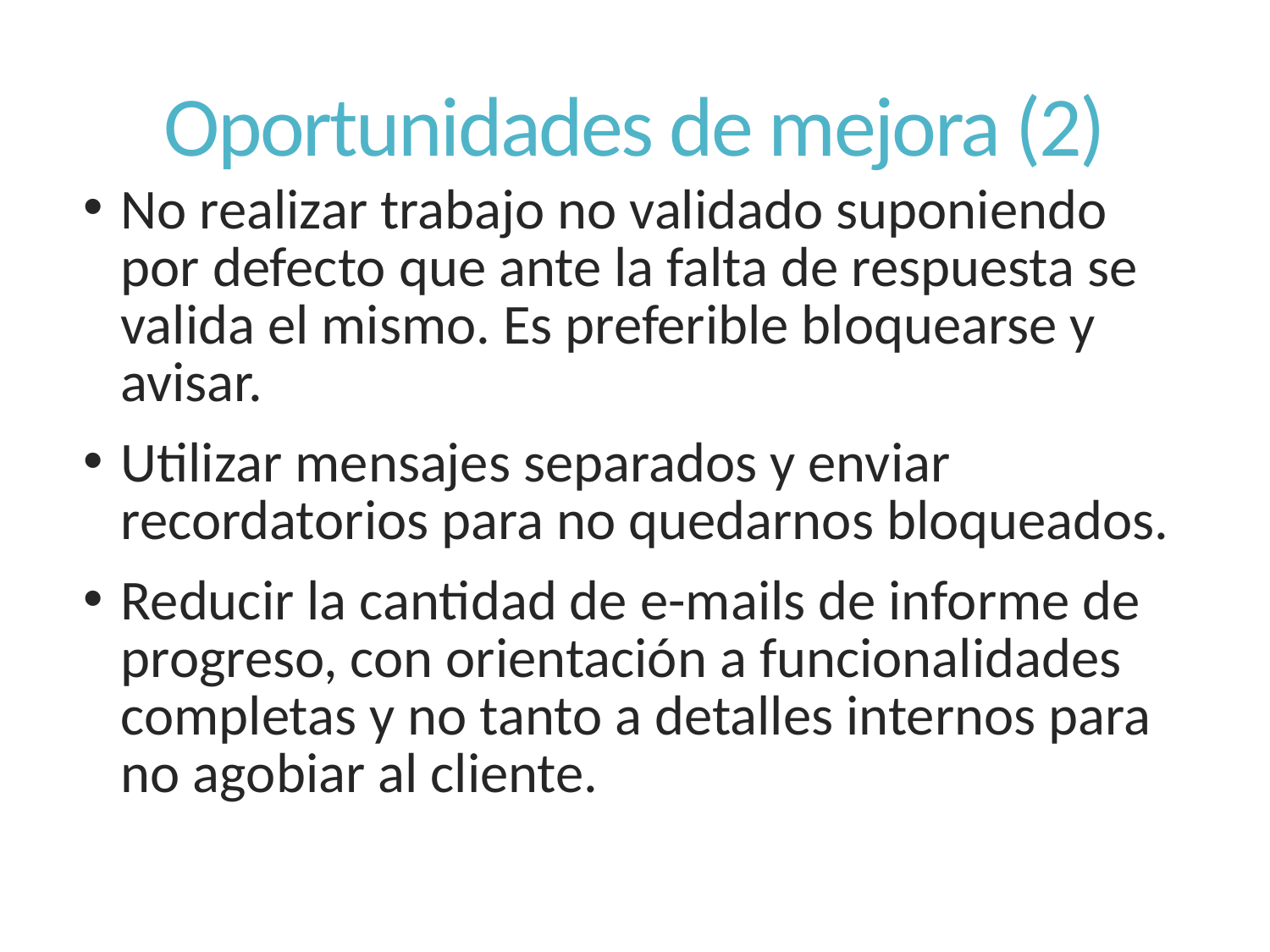

# Oportunidades de mejora (2)
No realizar trabajo no validado suponiendo por defecto que ante la falta de respuesta se valida el mismo. Es preferible bloquearse y avisar.
Utilizar mensajes separados y enviar recordatorios para no quedarnos bloqueados.
Reducir la cantidad de e-mails de informe de progreso, con orientación a funcionalidades completas y no tanto a detalles internos para no agobiar al cliente.